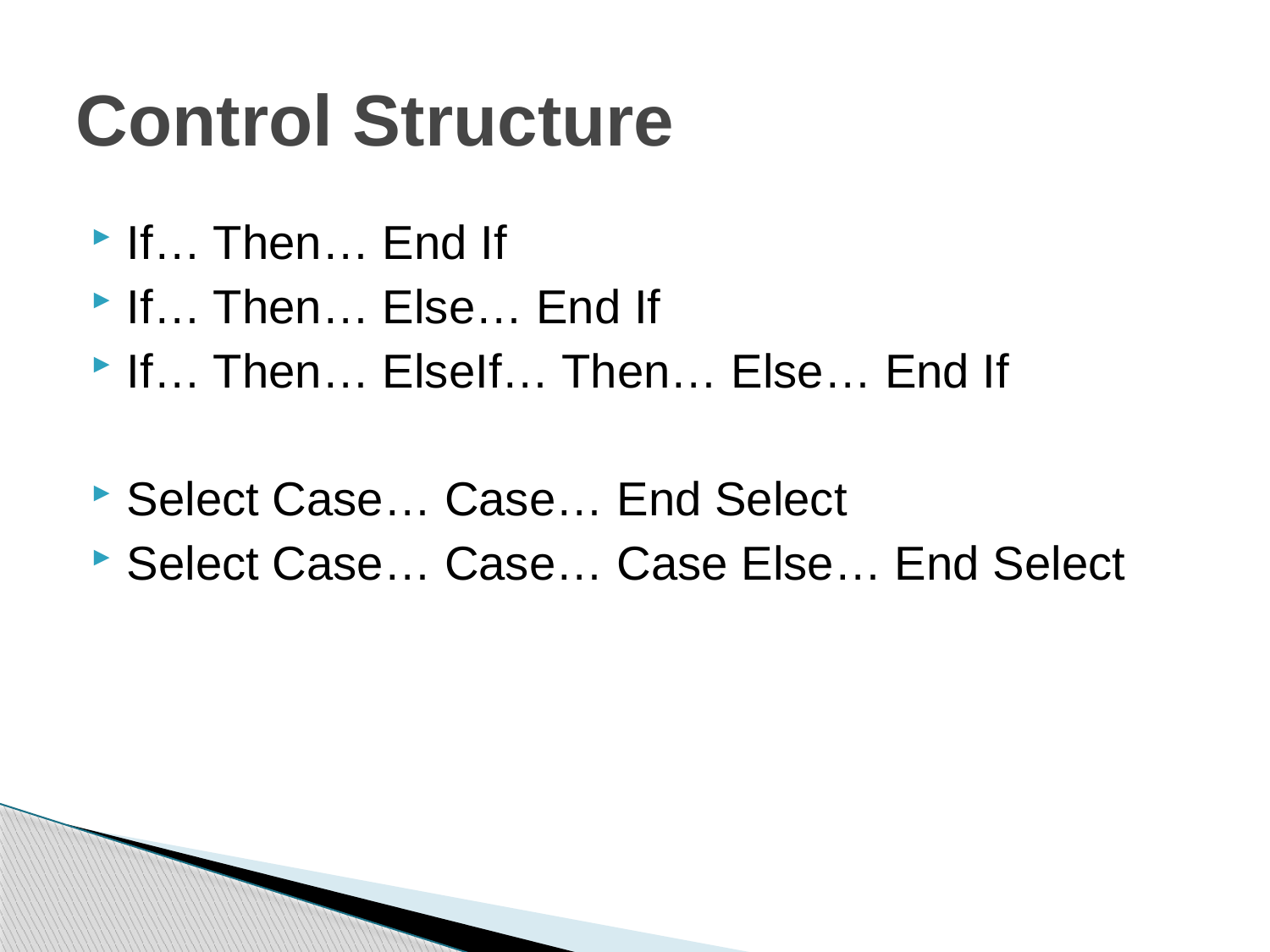

# Control Structure
If… Then… End If
If… Then… Else… End If
If… Then… ElseIf… Then… Else… End If

Select Case… Case… End Select
Select Case… Case… Case Else… End Select